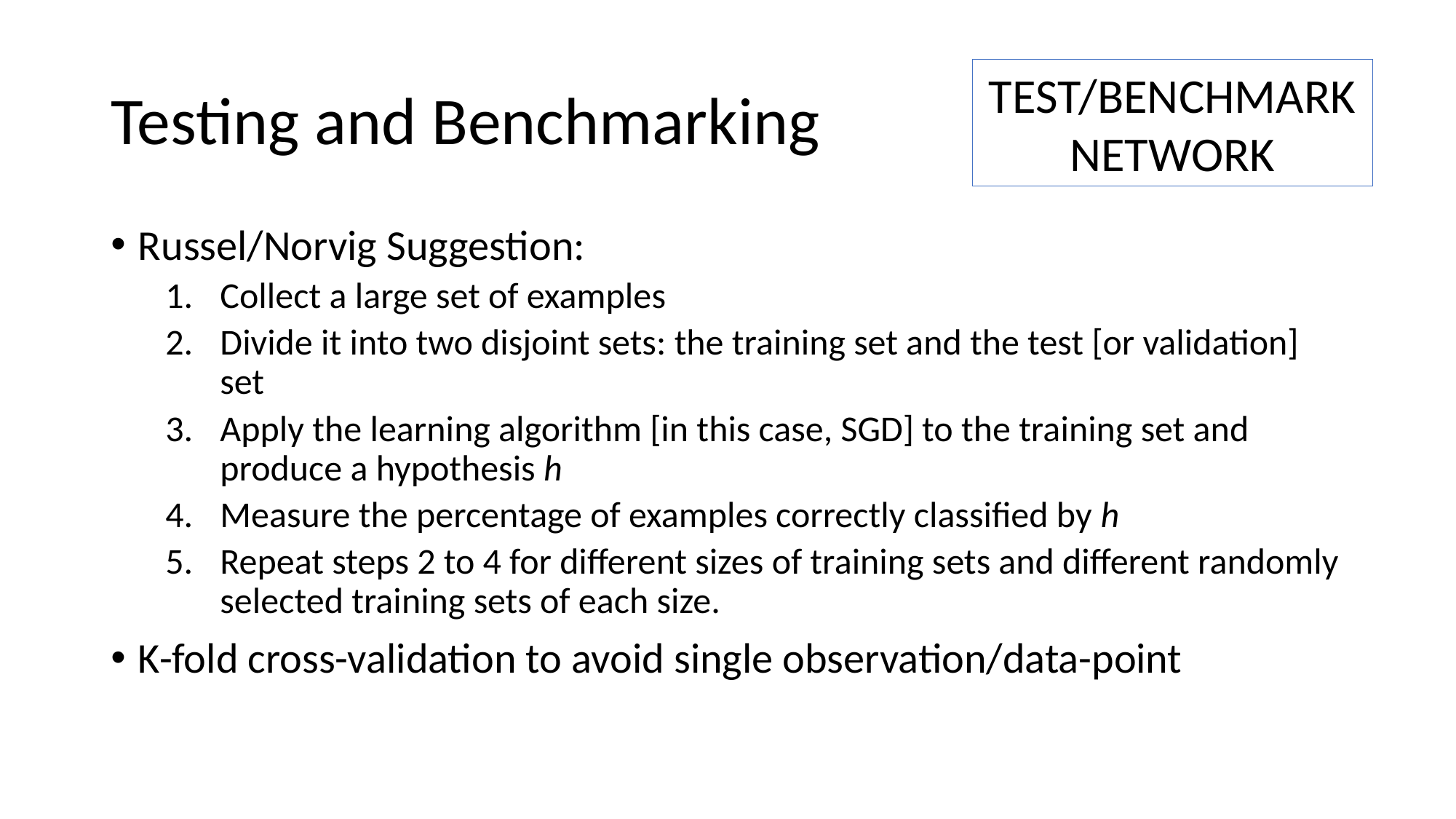

# Testing and Benchmarking
TEST/BENCHMARK NETWORK

Russel/Norvig Suggestion:
Collect a large set of examples
Divide it into two disjoint sets: the training set and the test [or validation] set
Apply the learning algorithm [in this case, SGD] to the training set and produce a hypothesis h
Measure the percentage of examples correctly classified by h
Repeat steps 2 to 4 for different sizes of training sets and different randomly selected training sets of each size.
K-fold cross-validation to avoid single observation/data-point